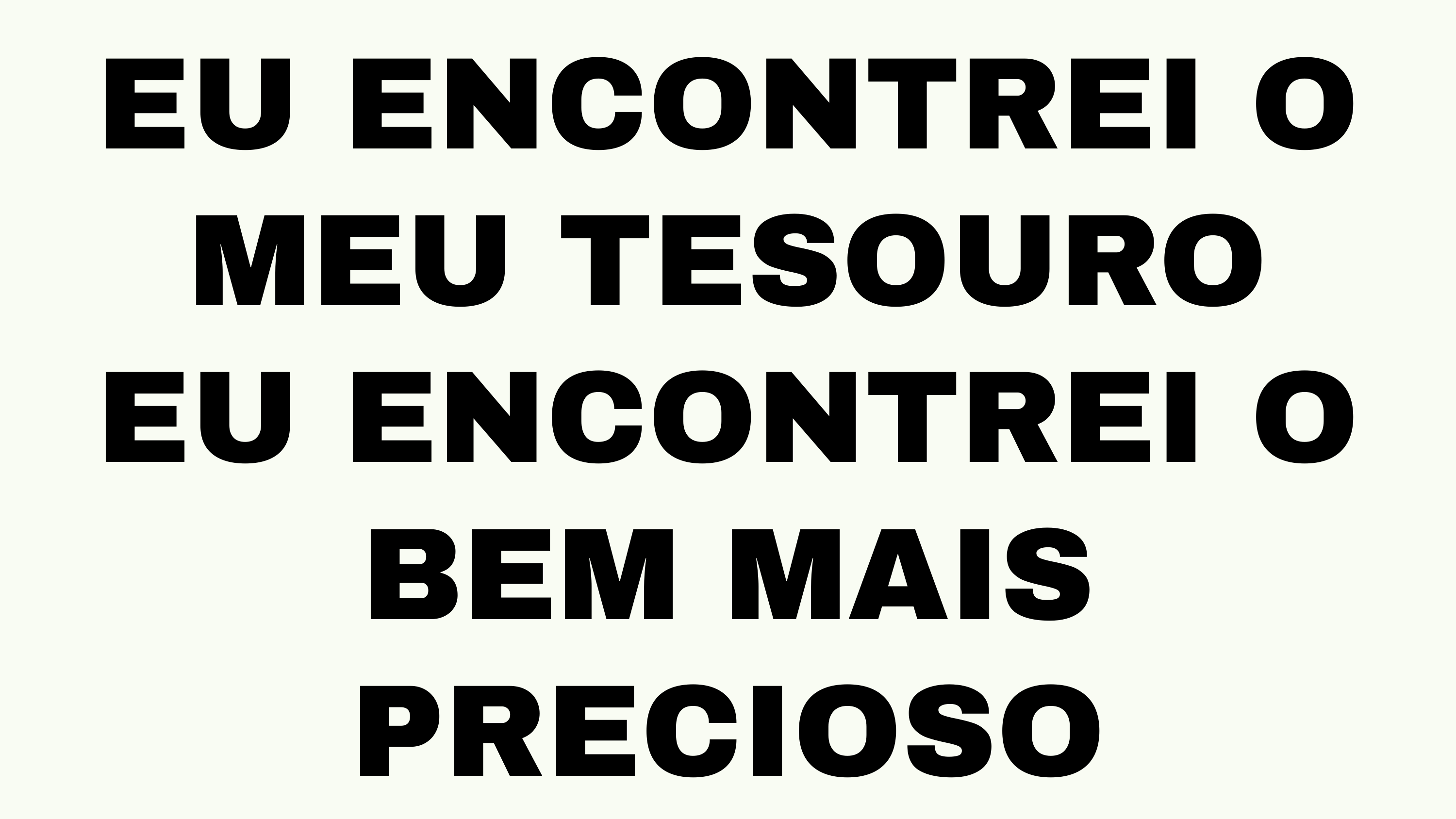

EU ENCONTREI O MEU TESOURO
EU ENCONTREI O BEM MAIS PRECIOSO